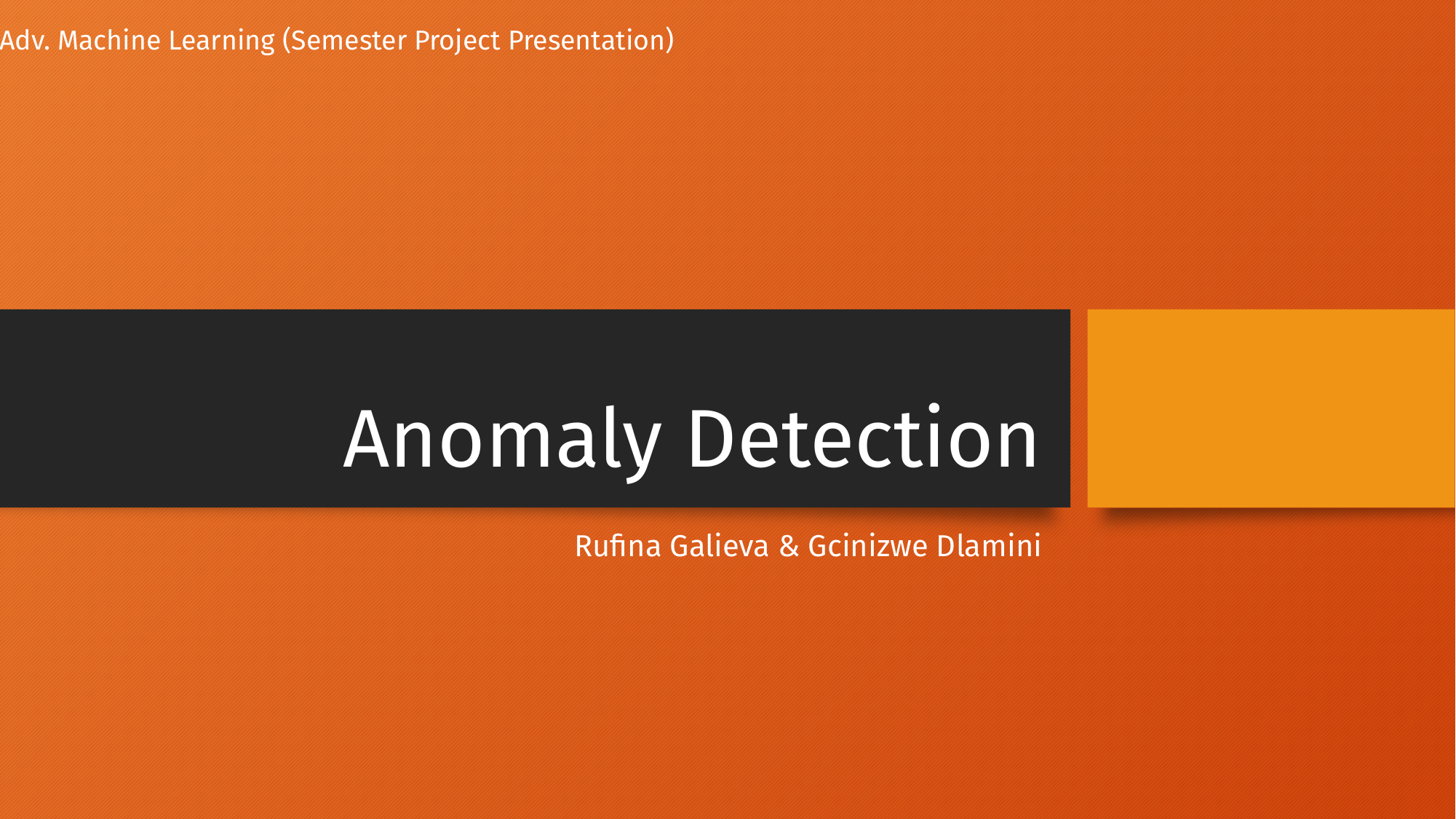

Adv. Machine Learning (Semester Project Presentation)
# Anomaly Detection
Rufina Galieva & Gcinizwe Dlamini